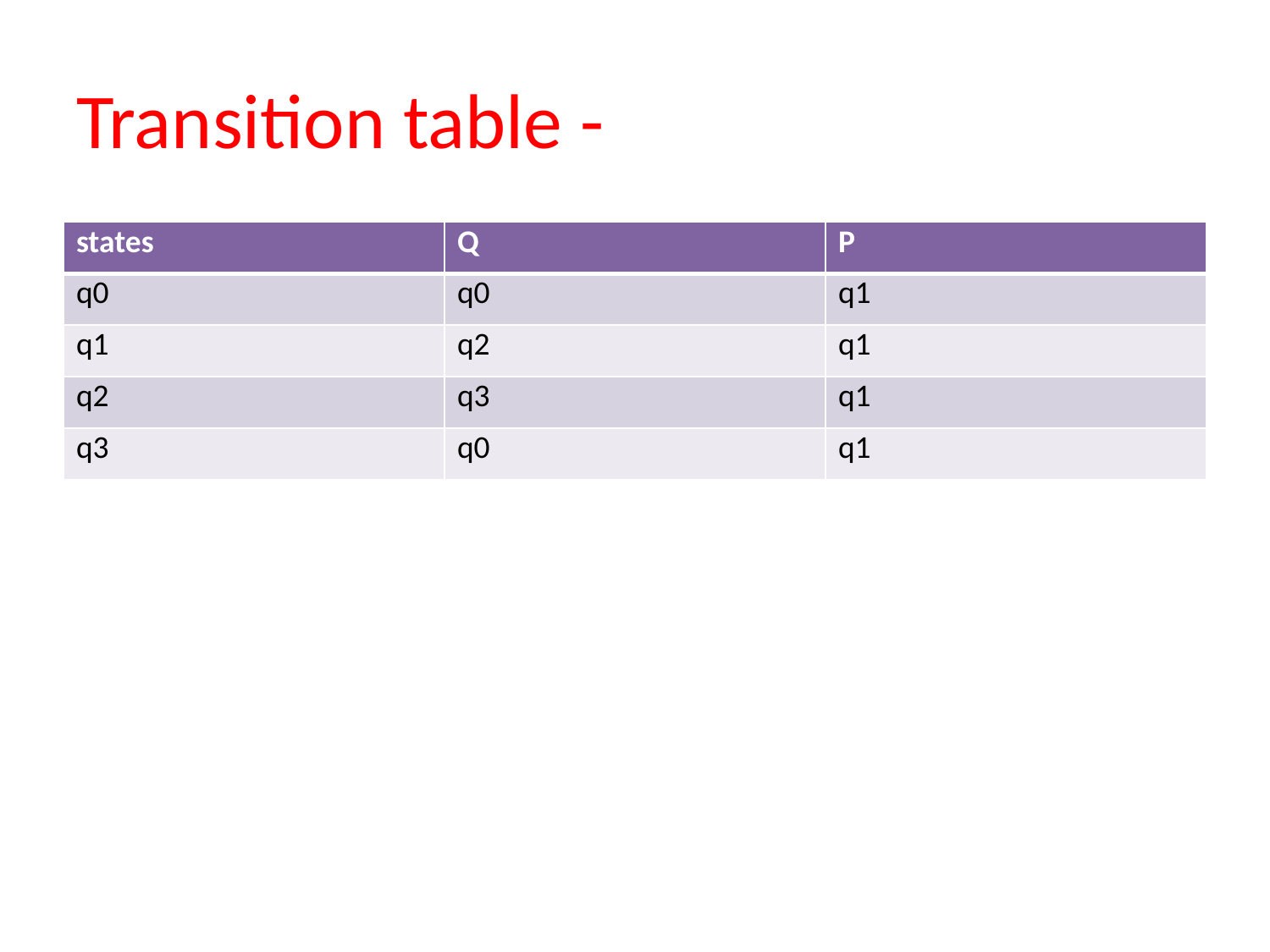

# Transition table -
| states | Q | P |
| --- | --- | --- |
| q0 | q0 | q1 |
| q1 | q2 | q1 |
| q2 | q3 | q1 |
| q3 | q0 | q1 |